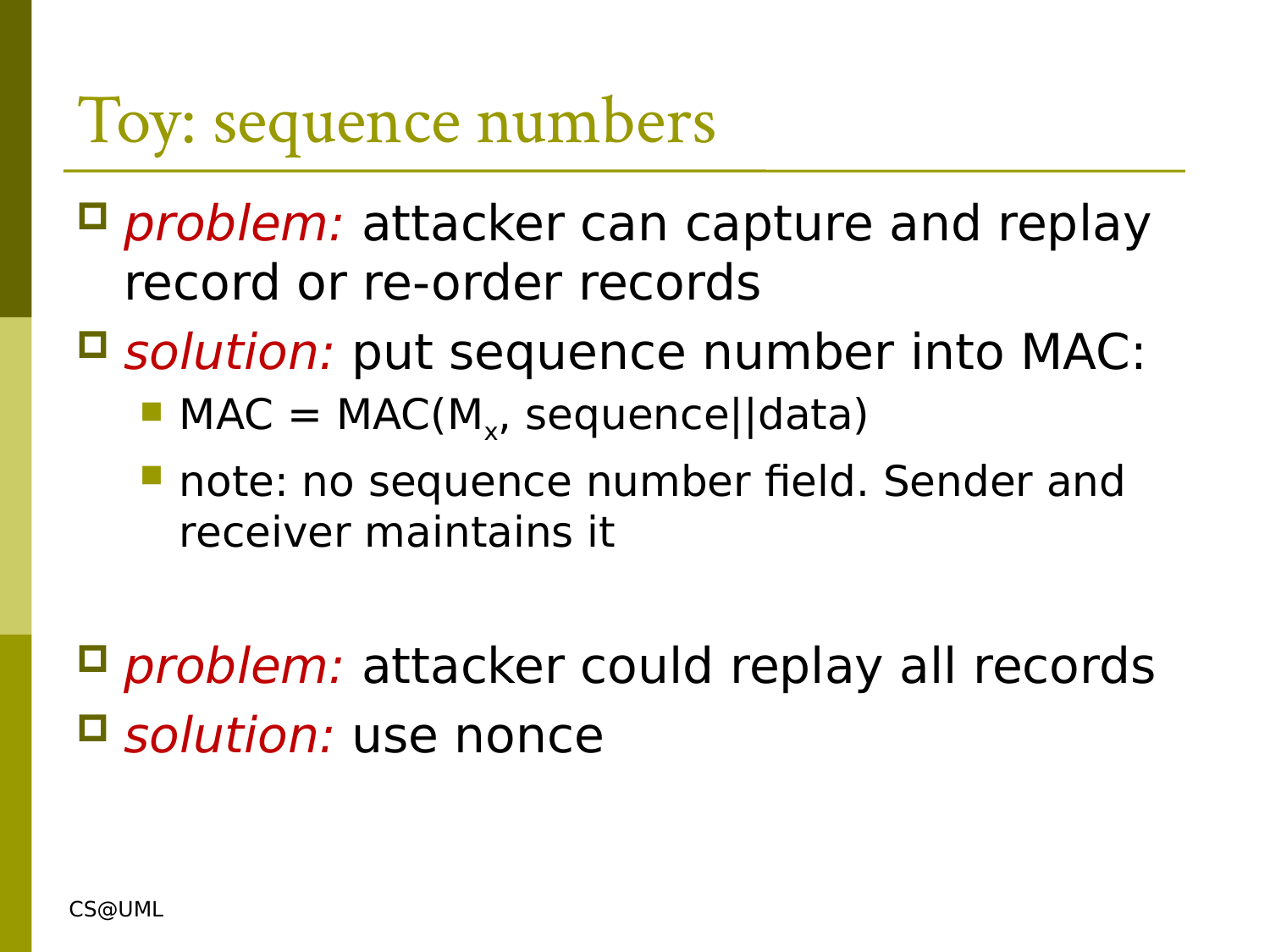

# Toy: sequence numbers
problem: attacker can capture and replay record or re-order records
solution: put sequence number into MAC:
MAC = MAC(Mx, sequence||data)
note: no sequence number field. Sender and receiver maintains it

problem: attacker could replay all records
solution: use nonce